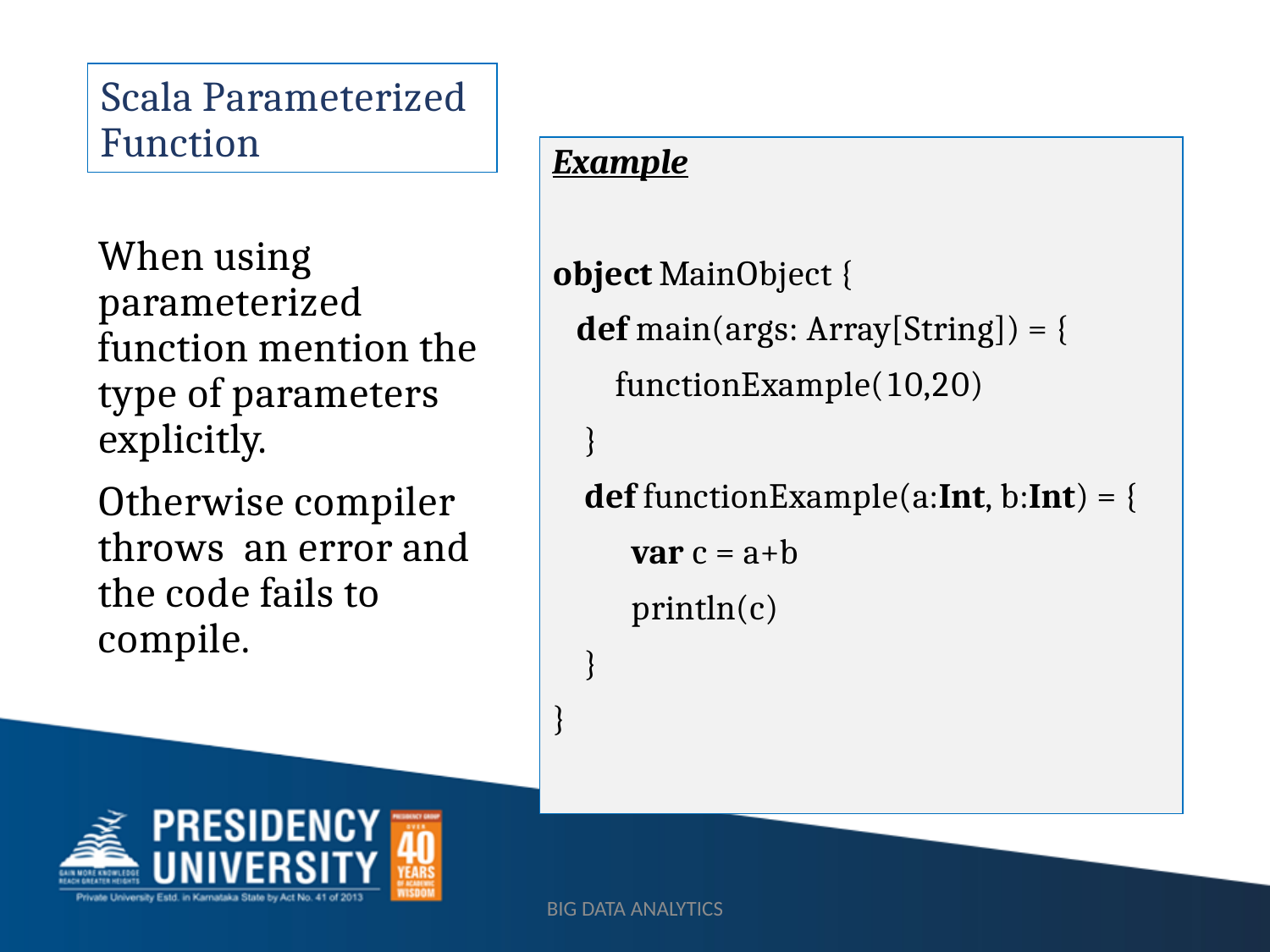

# Scala Parameterized Function
Example

object MainObject {
   def main(args: Array[String]) = {
        functionExample(10,20)
    }
    def functionExample(a:Int, b:Int) = {
          var c = a+b
          println(c)
    }
}

When using parameterized function mention the type of parameters explicitly.
Otherwise compiler throws  an error and the code fails to compile.

BIG DATA ANALYTICS